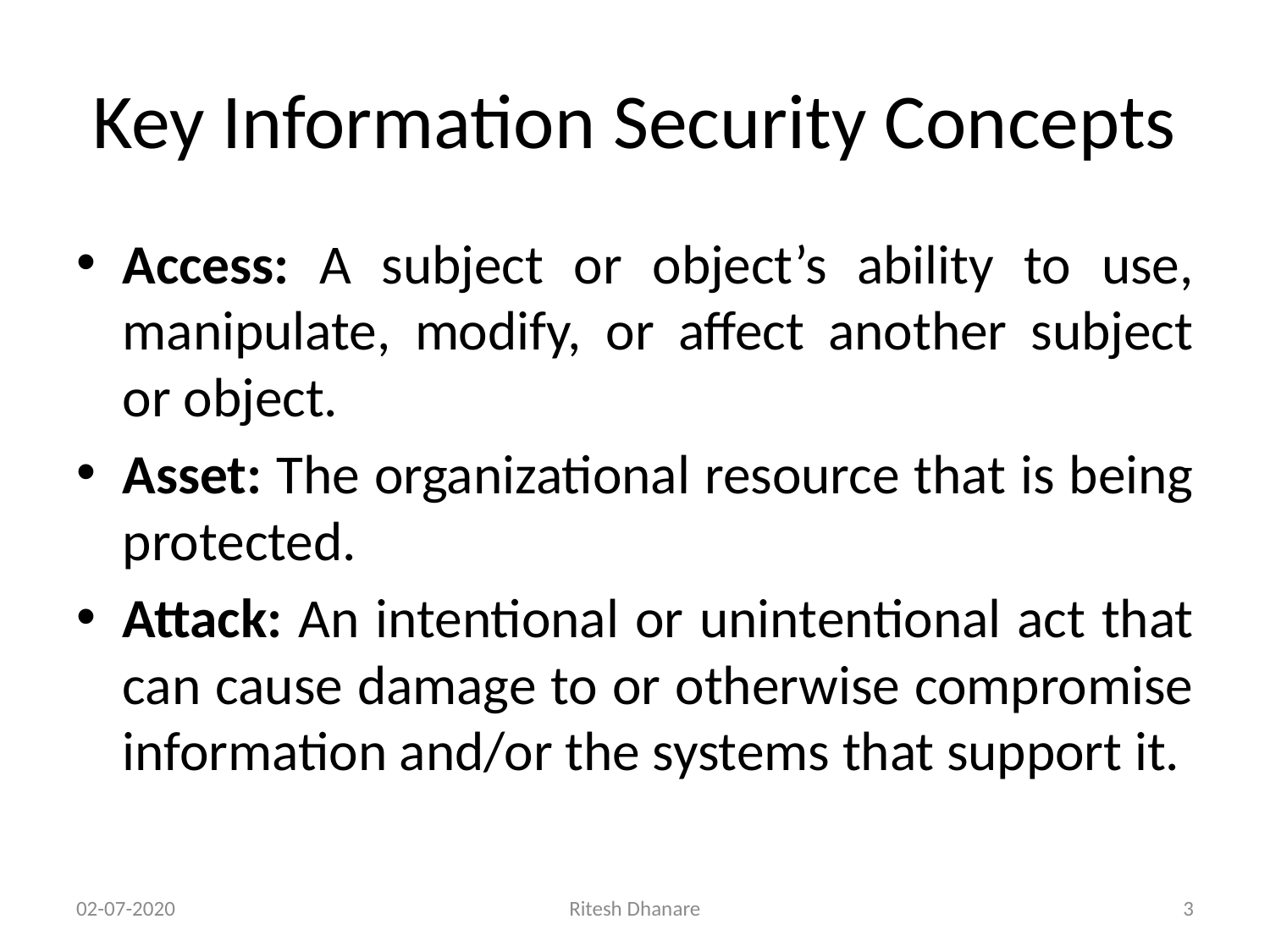

# Key Information Security Concepts
Access: A subject or object’s ability to use, manipulate, modify, or affect another subject or object.
Asset: The organizational resource that is being protected.
Attack: An intentional or unintentional act that can cause damage to or otherwise compromise information and/or the systems that support it.
02-07-2020
Ritesh Dhanare
3